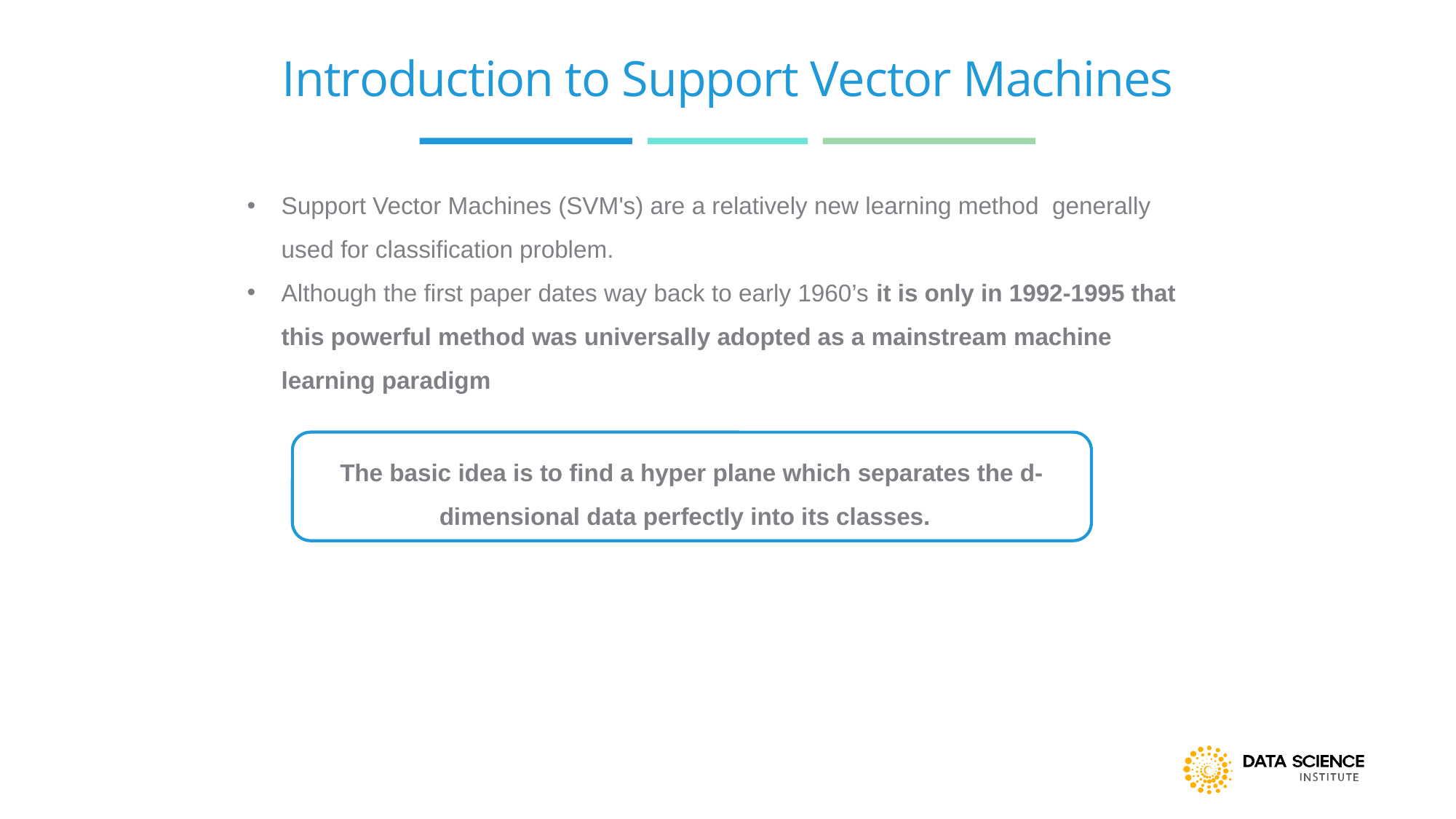

# Introduction to Support Vector Machines

Support Vector Machines (SVM's) are a relatively new learning method  generally used for classification problem.
Although the first paper dates way back to early 1960’s it is only in 1992-1995 that this powerful method was universally adopted as a mainstream machine  learning paradigm
The basic idea is to find a hyper plane which separates the d-dimensional data perfectly into its classes.